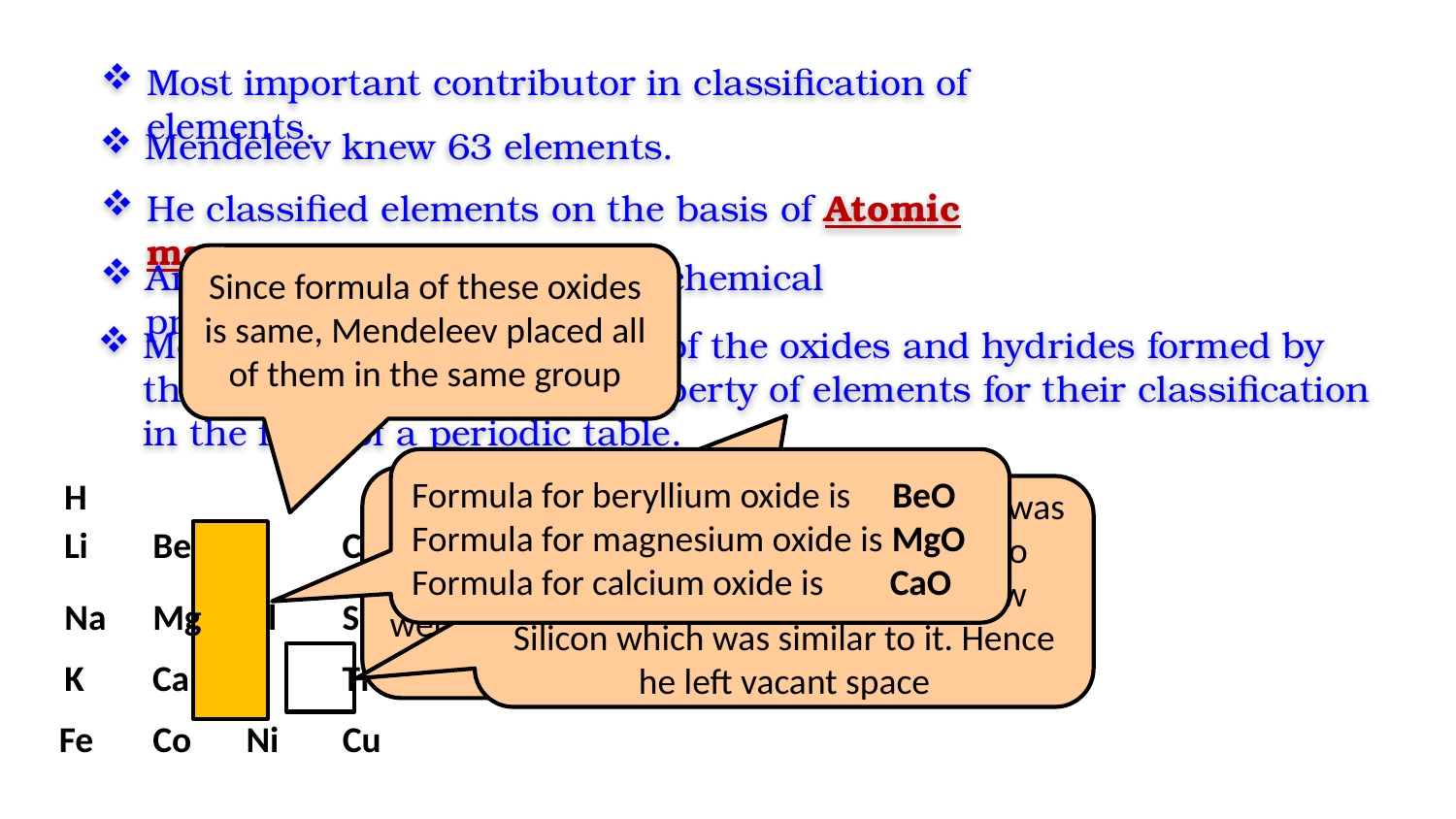

Most important contributor in classification of elements.
Mendeleev knew 63 elements.
He classified elements on the basis of Atomic masses
Since formula of these oxides is same, Mendeleev placed all of them in the same group

And studied their physical & chemical properties.
Mendeleev took the formulae of the oxides and hydrides formed by the elements as the basic property of elements for their classification in the form of a periodic table.
Formula for beryllium oxide is     BeO
Formula for magnesium oxide is MgO
Formula for calcium oxide is        CaO

H

He arranged elements horizontally if they were dissimilar and vertically if they were similar in their chemical properties

After Calcium the known element was Titanium but it was not similar to Aluminum. So he placed it below Silicon which was similar to it. Hence he left vacant space
Li
Be
B
C
N
O
F

Na
Mg
Al
Si
P
S
Cl

K
Ca
Ti
V
Cr
Mn
Fe
Co
Ni
Cu